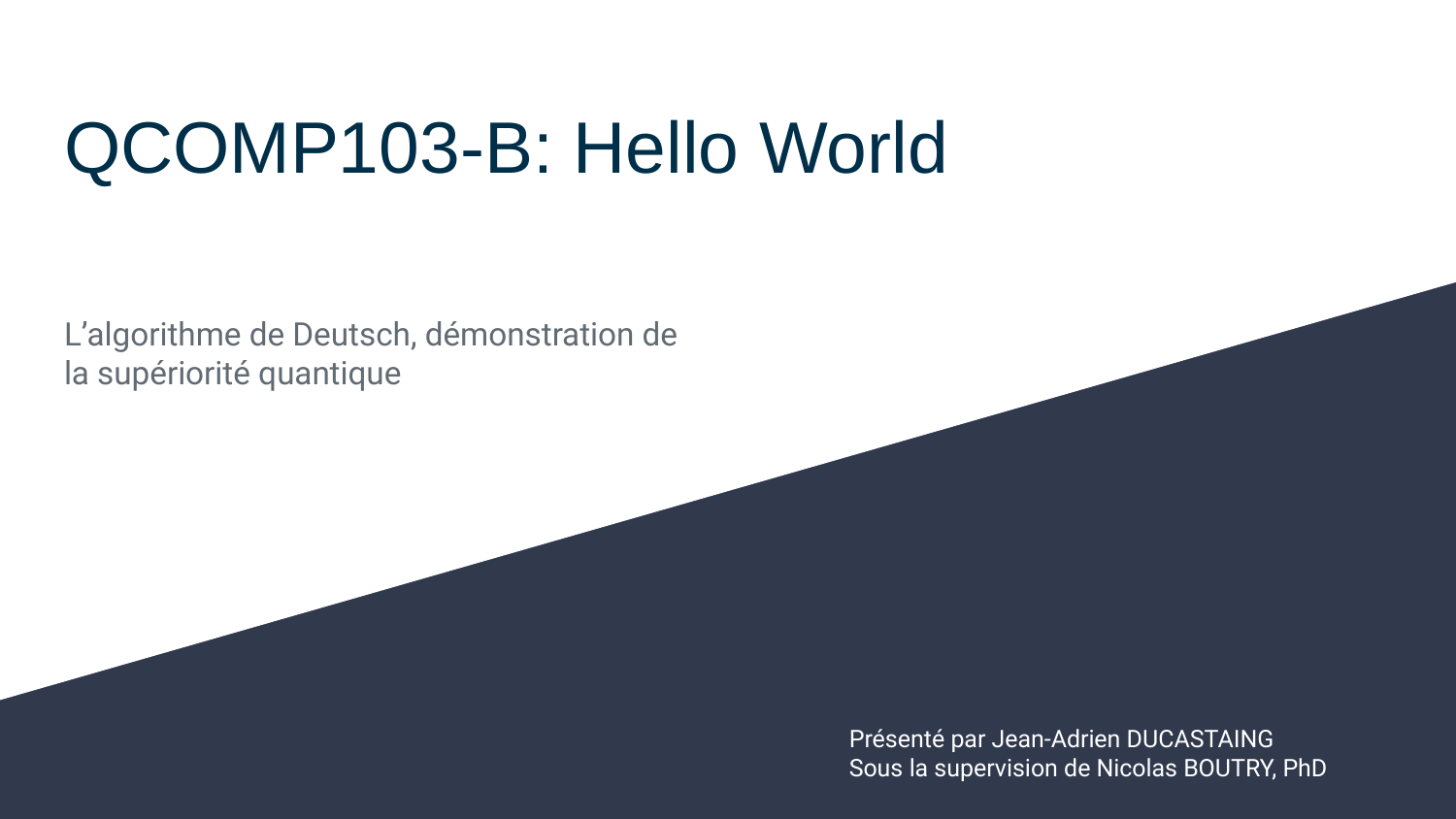

# QCOMP103-B: Hello World
L’algorithme de Deutsch, démonstration de la supériorité quantique
Présenté par Jean-Adrien DUCASTAING
Sous la supervision de Nicolas BOUTRY, PhD